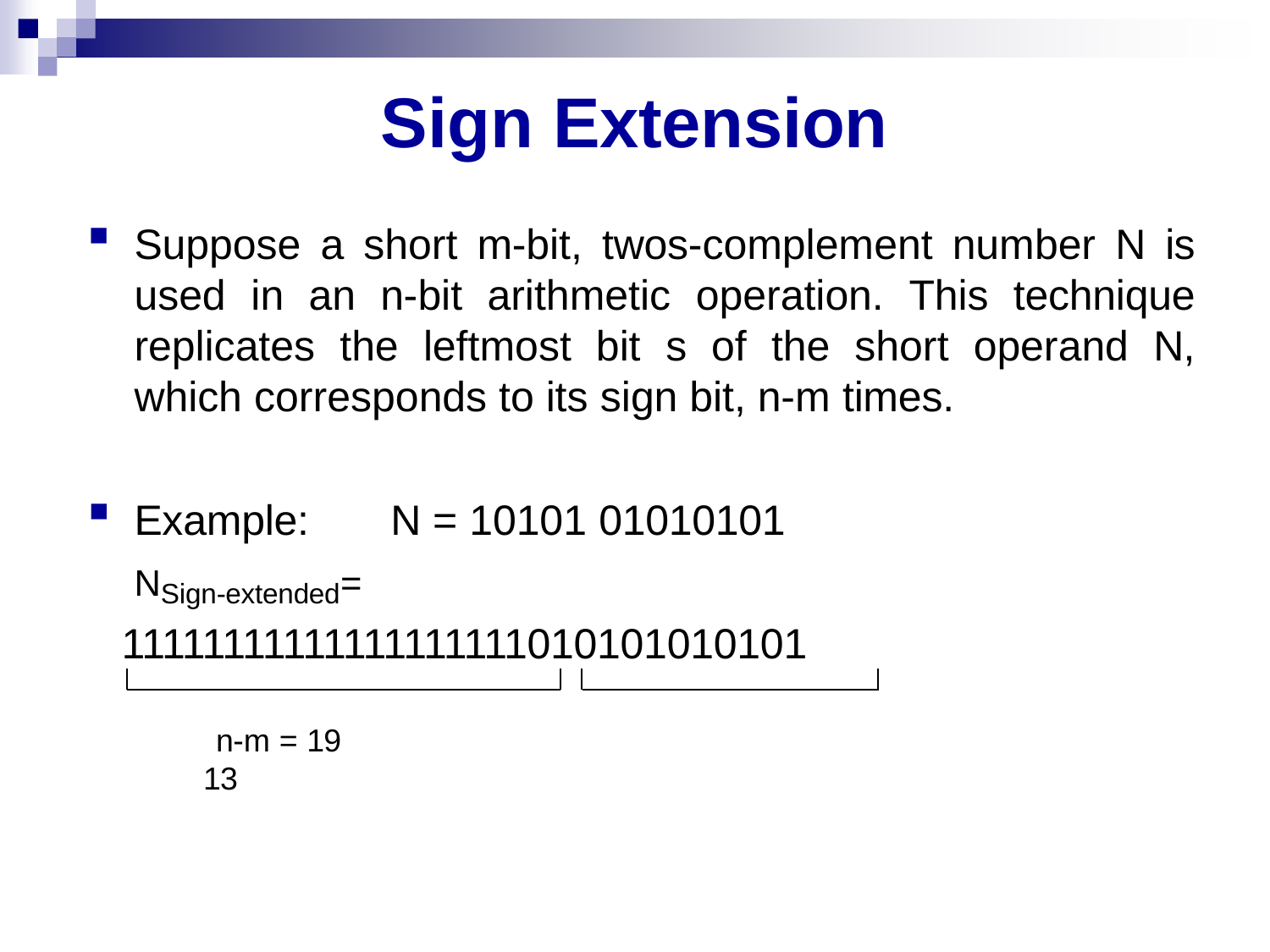

# Sign Extension
Suppose a short m-bit, twos-complement number N is used  in  an  n-bit  arithmetic  operation.  This  technique replicates  the  leftmost  bit  s  of  the  short  operand  N, which corresponds to its sign bit, n-m times.

Example:	N = 10101 01010101
NSign-extended= 11111111111111111111010101010101

n-m = 19	13